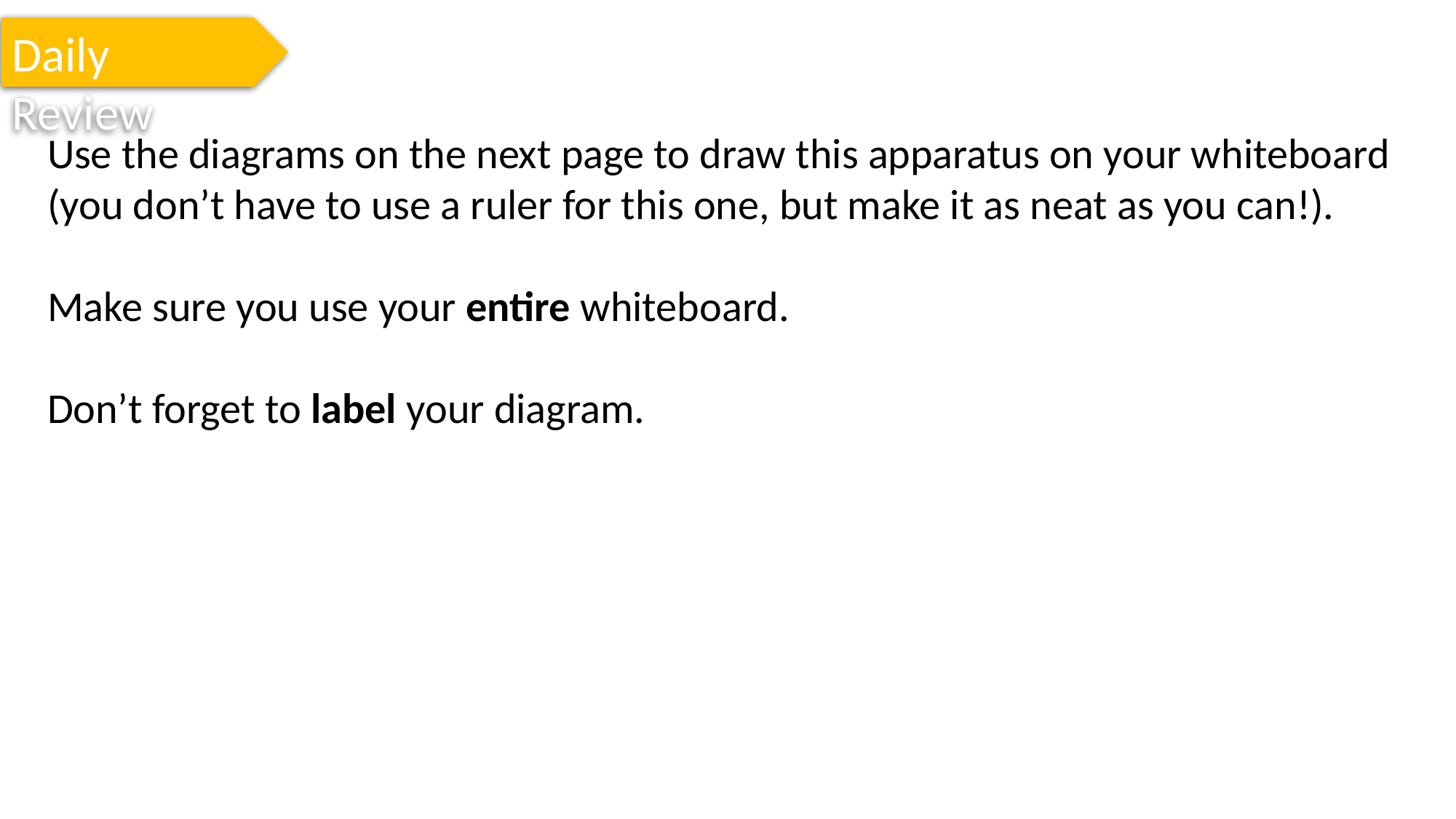

Daily Review
Use the diagrams on the next page to draw this apparatus on your whiteboard (you don’t have to use a ruler for this one, but make it as neat as you can!).

Make sure you use your entire whiteboard.

Don’t forget to label your diagram.